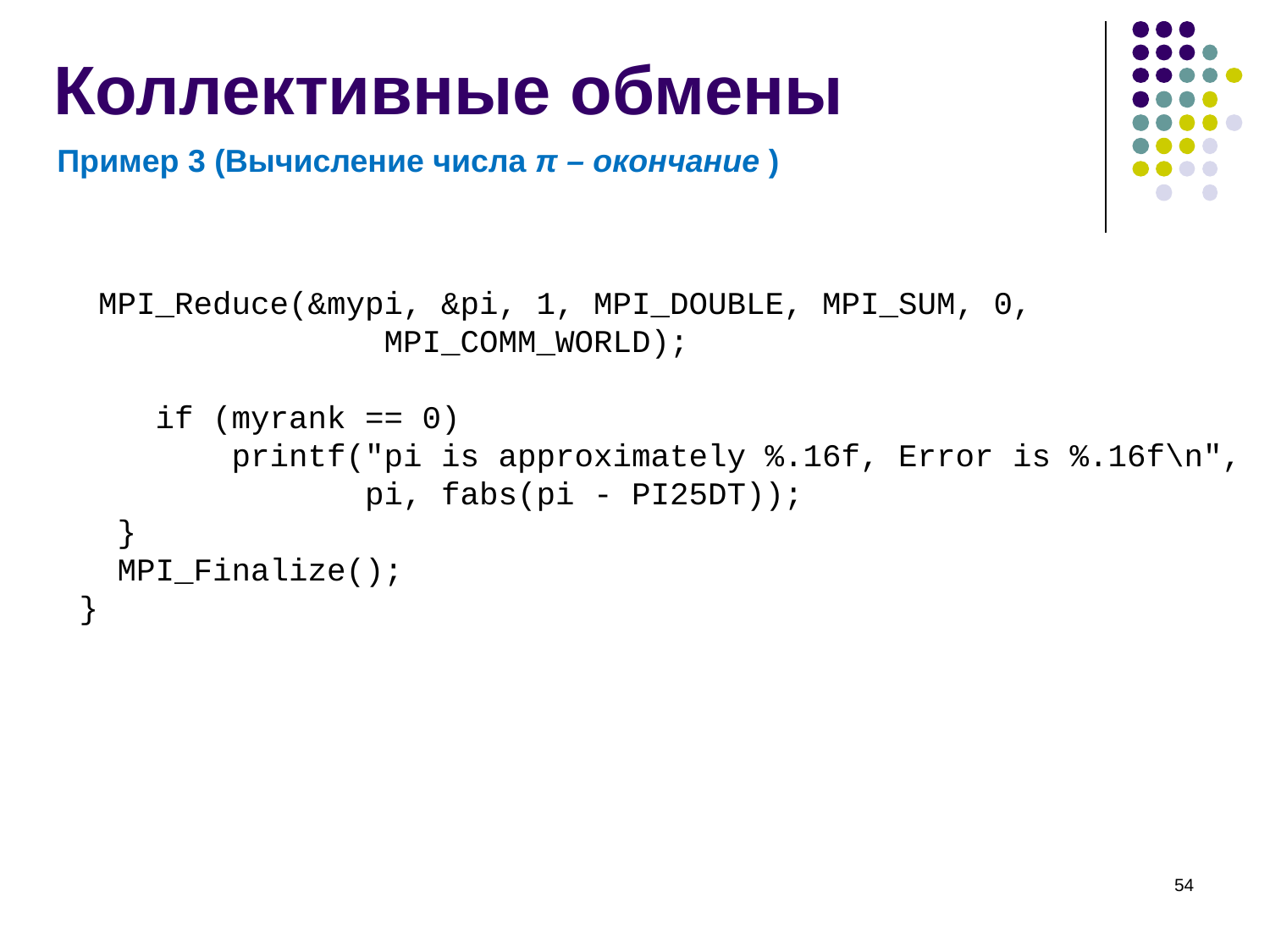

Коллективные обмены
Пример 3 (Вычисление числа π – окончание )
 MPI_Reduce(&mypi, &pi, 1, MPI_DOUBLE, MPI_SUM, 0,
                MPI_COMM_WORLD);

    if (myrank == 0)
        printf("pi is approximately %.16f, Error is %.16f\n",
               pi, fabs(pi - PI25DT));
  }
  MPI_Finalize();
}

54